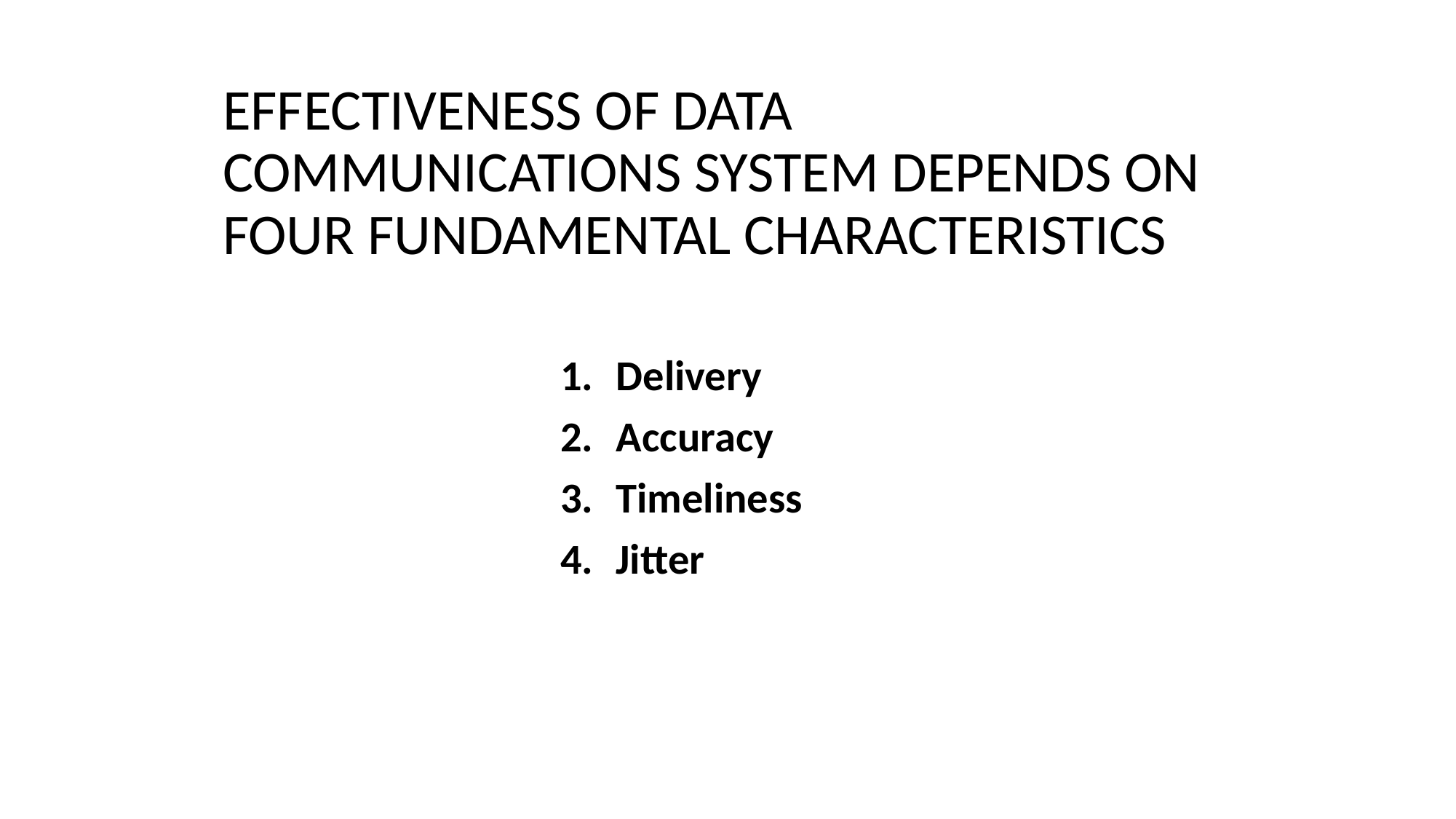

# EFFECTIVENESS OF DATA COMMUNICATIONS SYSTEM DEPENDS ON FOUR FUNDAMENTAL CHARACTERISTICS
 Delivery
 Accuracy
 Timeliness
 Jitter